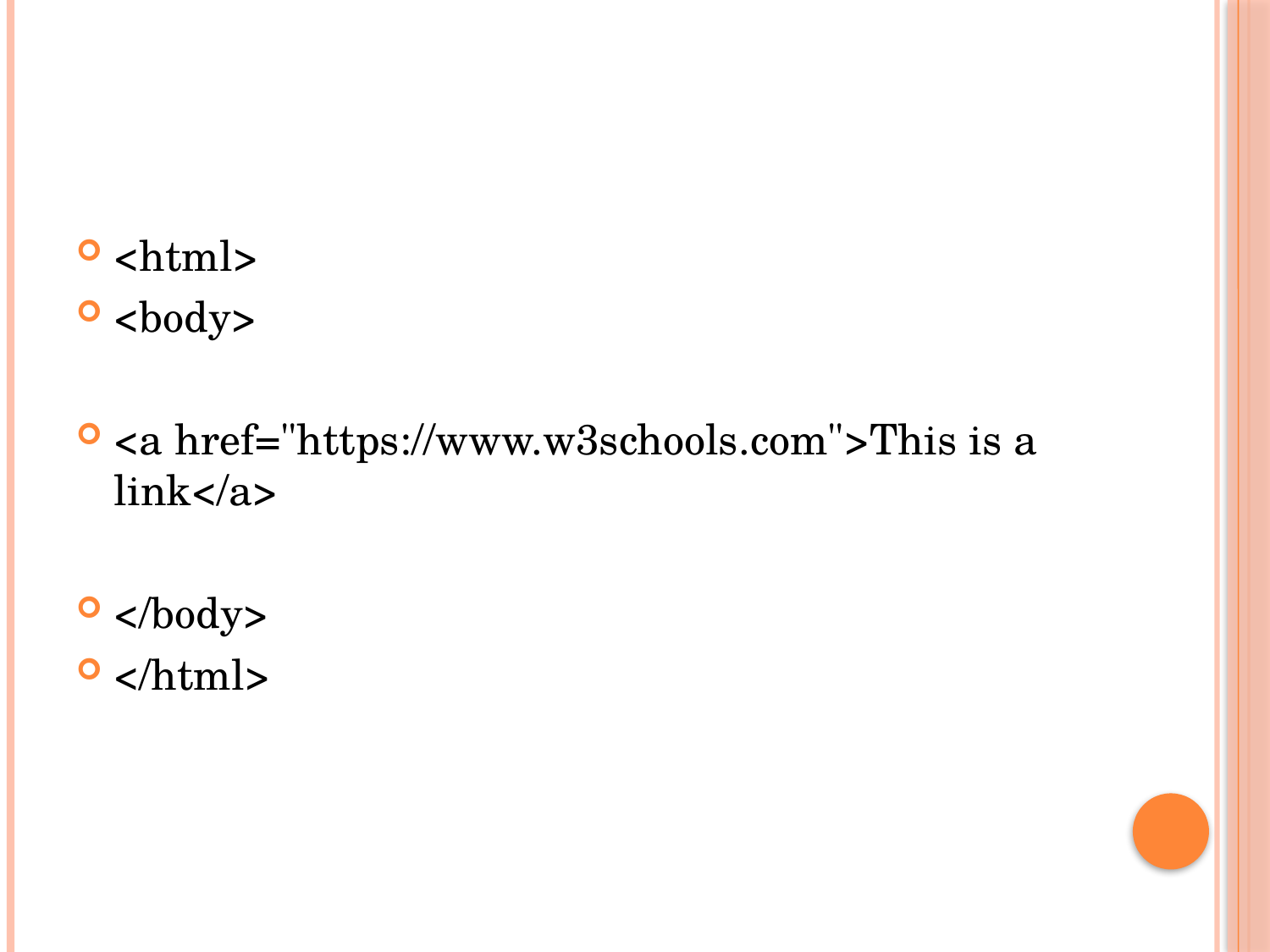

<html>
<body>

<a href="https://www.w3schools.com">This is a link</a>

</body>
</html>